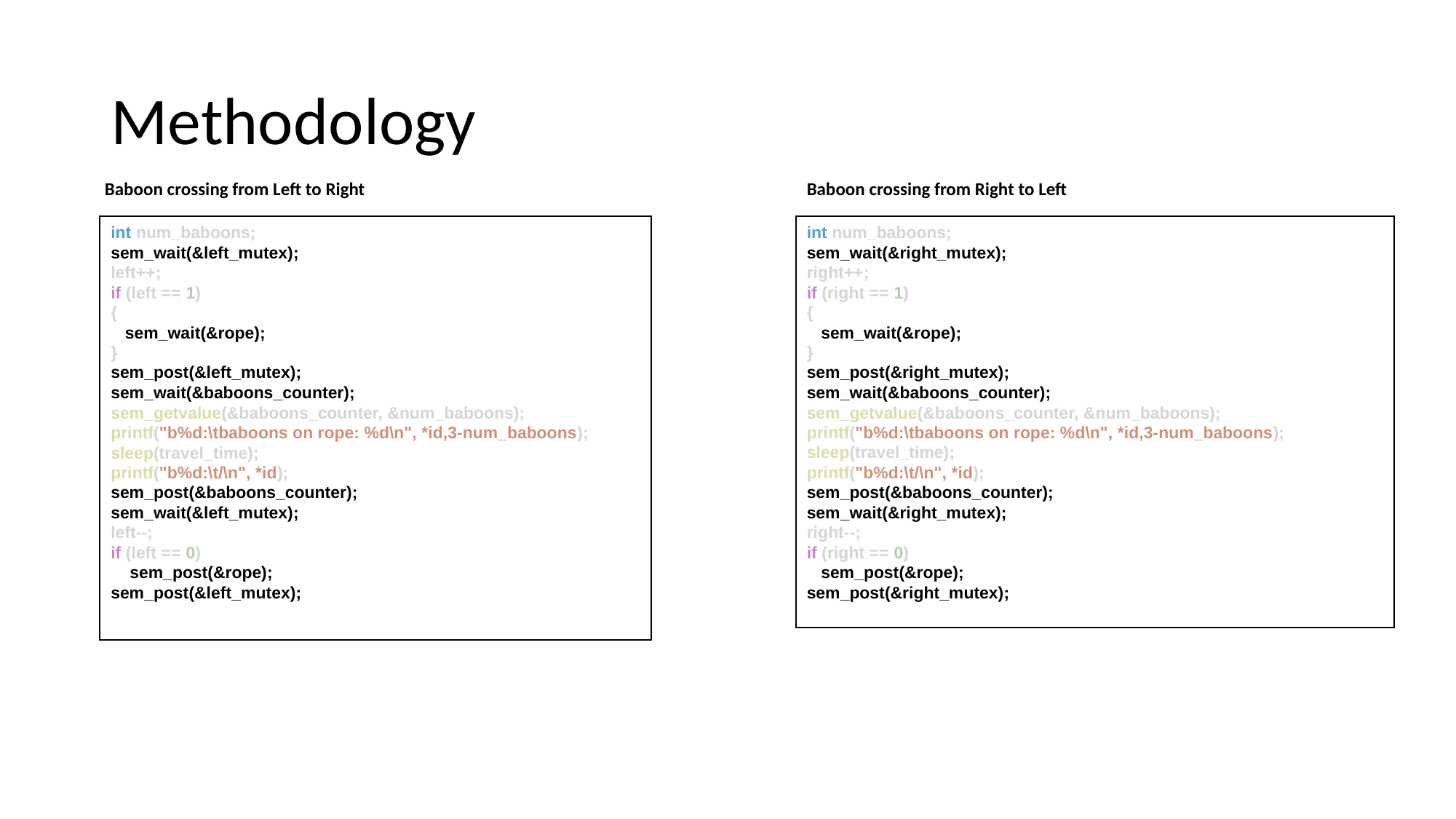

# Methodology
Baboon crossing from Right to Left
Baboon crossing from Left to Right
int num_baboons;
sem_wait(&left_mutex);
left++;
if (left == 1)
{
   sem_wait(&rope);
}
sem_post(&left_mutex);
sem_wait(&baboons_counter);
sem_getvalue(&baboons_counter, &num_baboons);
printf("b%d:\tbaboons on rope: %d\n", *id,3-num_baboons);
sleep(travel_time);
printf("b%d:\t/\n", *id);
sem_post(&baboons_counter);
sem_wait(&left_mutex);
left--;
if (left == 0)
    sem_post(&rope);
sem_post(&left_mutex);

int num_baboons;
sem_wait(&right_mutex);
right++;
if (right == 1)
{
   sem_wait(&rope);
}
sem_post(&right_mutex);
sem_wait(&baboons_counter);
sem_getvalue(&baboons_counter, &num_baboons);
printf("b%d:\tbaboons on rope: %d\n", *id,3-num_baboons);
sleep(travel_time);
printf("b%d:\t/\n", *id);
sem_post(&baboons_counter);
sem_wait(&right_mutex);
right--;
if (right == 0)
   sem_post(&rope);
sem_post(&right_mutex);